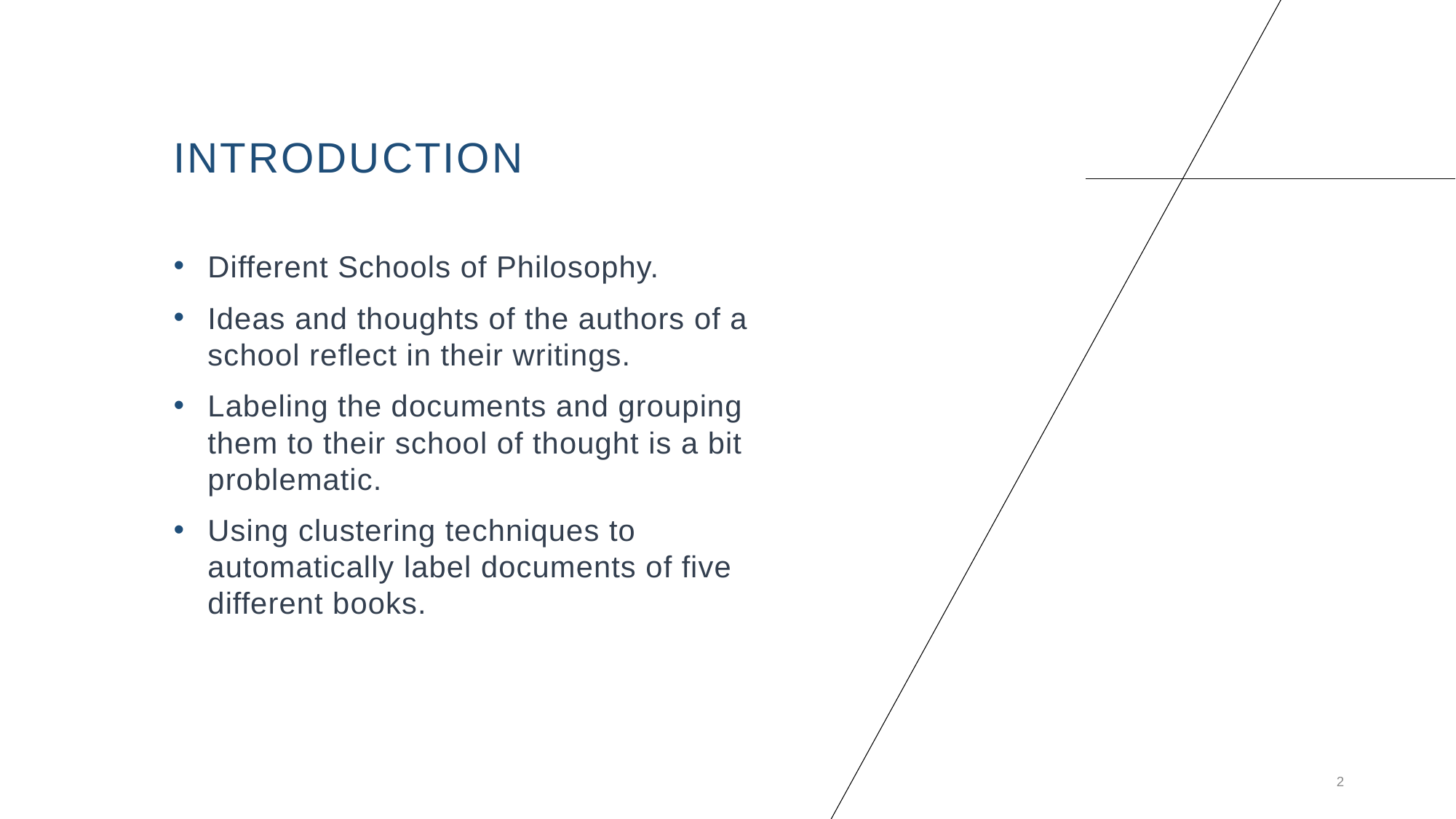

# INTRODUCTION
Different Schools of Philosophy.
Ideas and thoughts of the authors of a school reflect in their writings.
Labeling the documents and grouping them to their school of thought is a bit problematic.​
Using clustering techniques to automatically label documents of five different books.
2